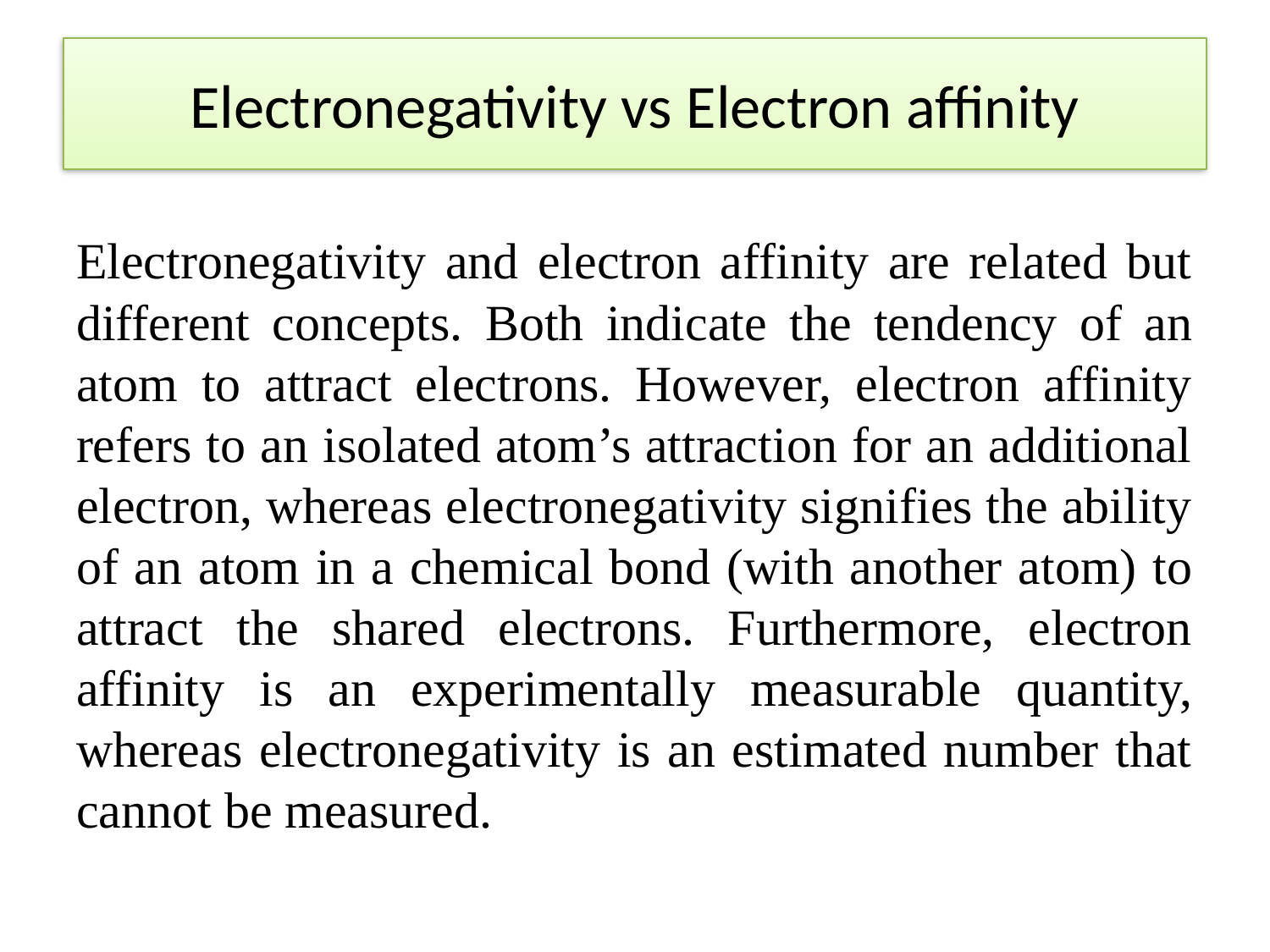

# Electronegativity vs Electron affinity
Electronegativity and electron affinity are related but different concepts. Both indicate the tendency of an atom to attract electrons. However, electron affinity refers to an isolated atom’s attraction for an additional electron, whereas electronegativity signifies the ability of an atom in a chemical bond (with another atom) to attract the shared electrons. Furthermore, electron affinity is an experimentally measurable quantity, whereas electronegativity is an estimated number that cannot be measured.